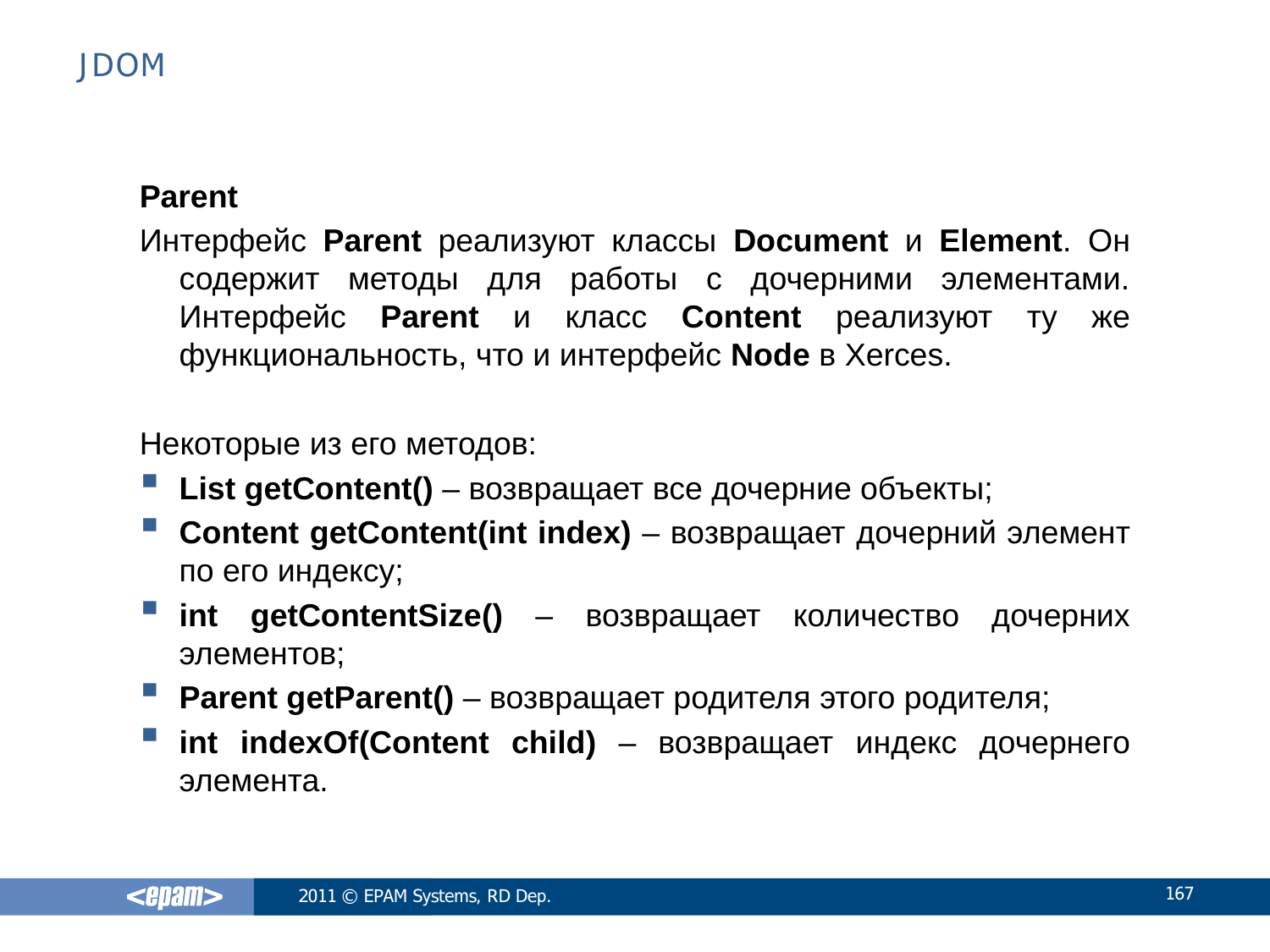

# JDOM
Parent
Интерфейс Parent реализуют классы Document и Element. Он содержит методы для работы с дочерними элементами. Интерфейс Parent и класс Content реализуют ту же функциональность, что и интерфейс Node в Xerces.

Некоторые из его методов:
List getContent() – возвращает все дочерние объекты;
Content getContent(int index) – возвращает дочерний элемент по его индексу;
int getContentSize() – возвращает количество дочерних элементов;
Parent getParent() – возвращает родителя этого родителя;
int indexOf(Content child) – возвращает индекс дочернего элемента.

167
2011 © EPAM Systems, RD Dep.